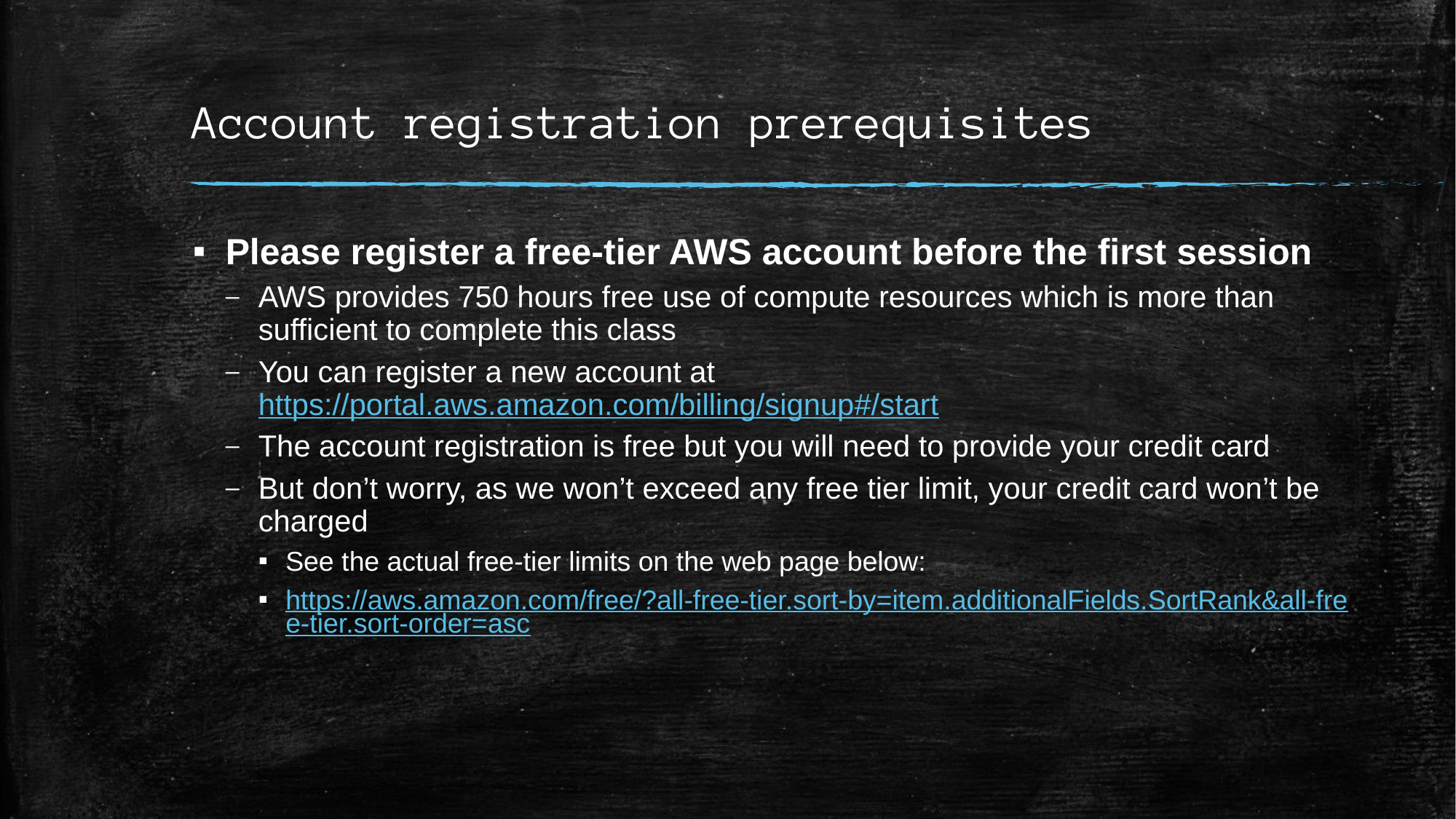

# Account registration prerequisites
Please register a free-tier AWS account before the first session
AWS provides 750 hours free use of compute resources which is more than sufficient to complete this class
You can register a new account at https://portal.aws.amazon.com/billing/signup#/start
The account registration is free but you will need to provide your credit card
But don’t worry, as we won’t exceed any free tier limit, your credit card won’t be charged
See the actual free-tier limits on the web page below:
https://aws.amazon.com/free/?all-free-tier.sort-by=item.additionalFields.SortRank&all-free-tier.sort-order=asc